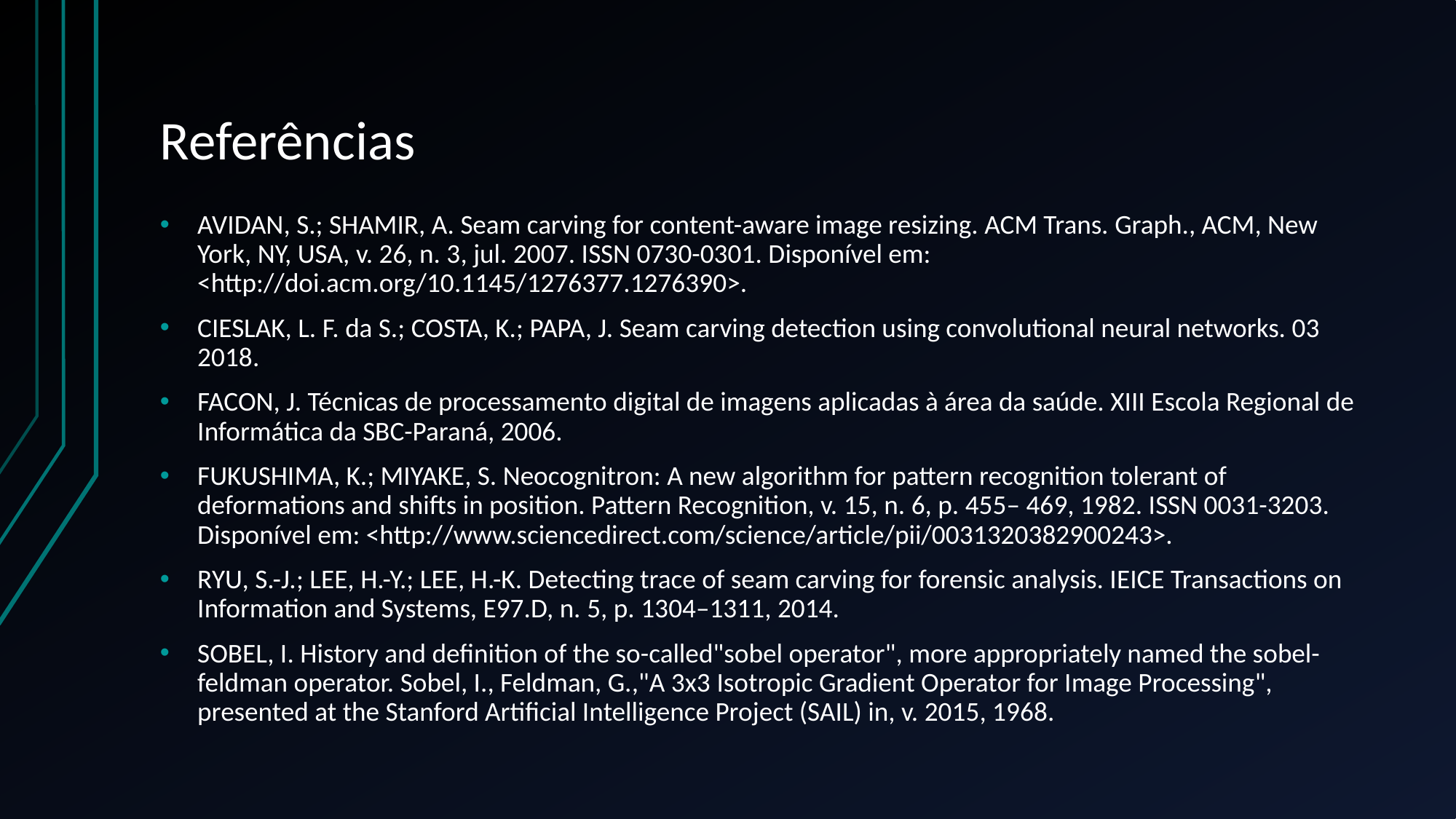

# Referências
AVIDAN, S.; SHAMIR, A. Seam carving for content-aware image resizing. ACM Trans. Graph., ACM, New York, NY, USA, v. 26, n. 3, jul. 2007. ISSN 0730-0301. Disponível em: <http://doi.acm.org/10.1145/1276377.1276390>.
CIESLAK, L. F. da S.; COSTA, K.; PAPA, J. Seam carving detection using convolutional neural networks. 03 2018.
FACON, J. Técnicas de processamento digital de imagens aplicadas à área da saúde. XIII Escola Regional de Informática da SBC-Paraná, 2006.
FUKUSHIMA, K.; MIYAKE, S. Neocognitron: A new algorithm for pattern recognition tolerant of deformations and shifts in position. Pattern Recognition, v. 15, n. 6, p. 455– 469, 1982. ISSN 0031-3203. Disponível em: <http://www.sciencedirect.com/science/article/pii/0031320382900243>.
RYU, S.-J.; LEE, H.-Y.; LEE, H.-K. Detecting trace of seam carving for forensic analysis. IEICE Transactions on Information and Systems, E97.D, n. 5, p. 1304–1311, 2014.
SOBEL, I. History and definition of the so-called"sobel operator", more appropriately named the sobel-feldman operator. Sobel, I., Feldman, G.,"A 3x3 Isotropic Gradient Operator for Image Processing", presented at the Stanford Artificial Intelligence Project (SAIL) in, v. 2015, 1968.